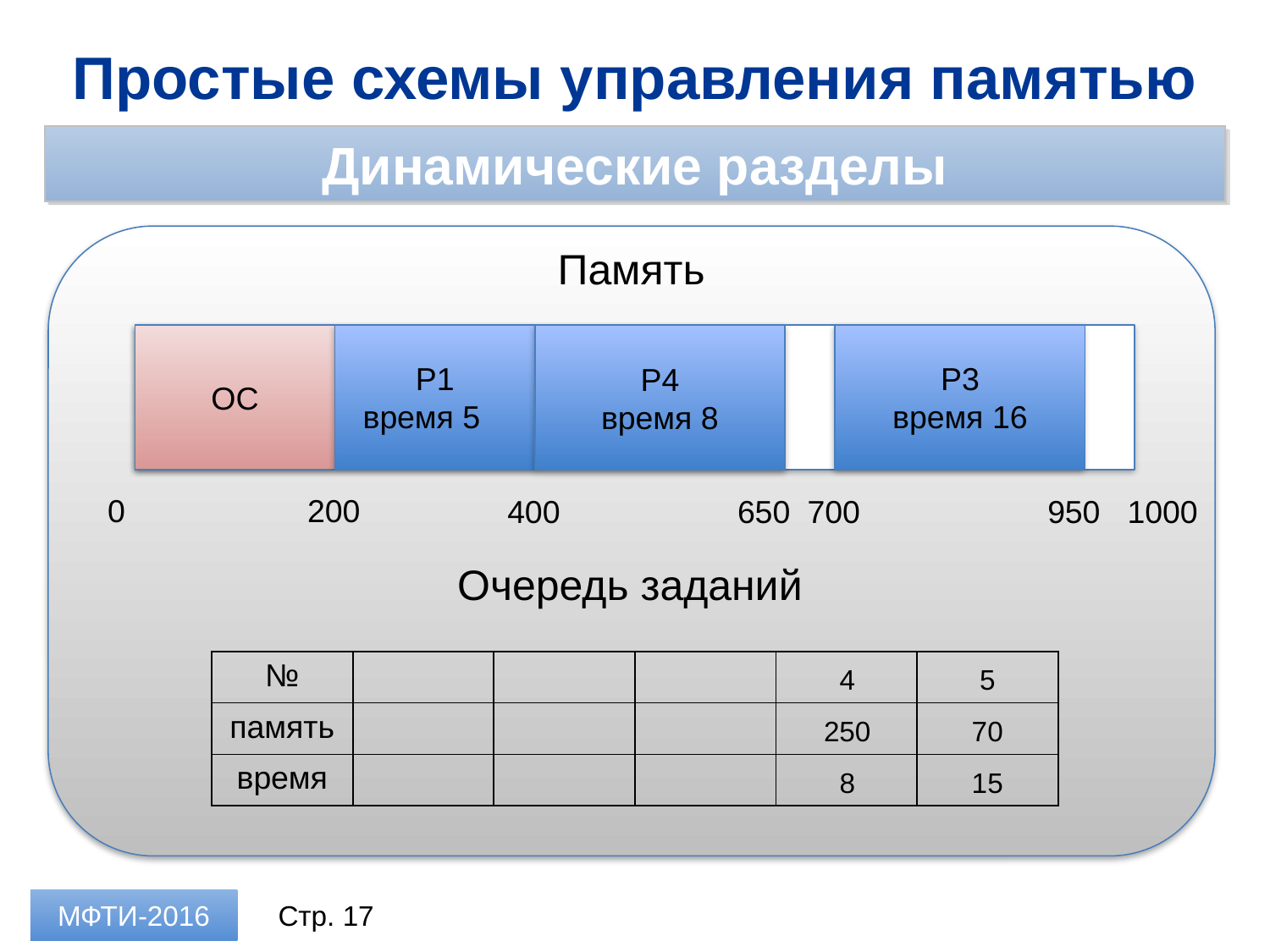

Простые схемы управления памятью
Динамические разделы

Память

ОС
P1
время 5
P4
время 8
P3
время 16
0
200
400
650
700
950
1000
Очередь заданий
| № |  |  |  |  |  |
| --- | --- | --- | --- | --- | --- |
| память |  |  |  |  |  |
| время |  |  |  |  |  |
4
5
250
70
8
15
МФТИ-2016
Стр. 17